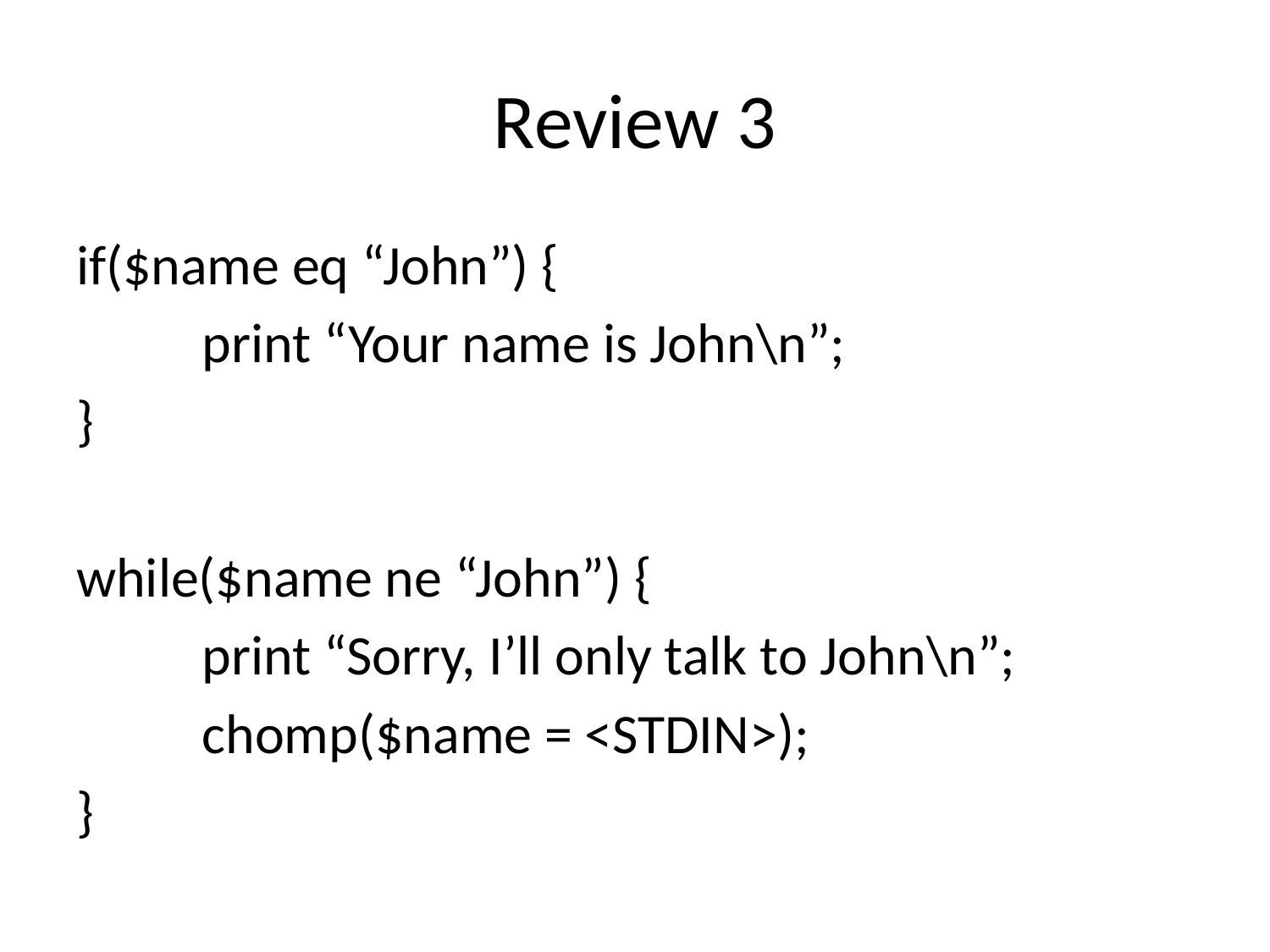

# Review 3
if($name eq “John”) {
	print “Your name is John\n”;
}

while($name ne “John”) {
	print “Sorry, I’ll only talk to John\n”;
	chomp($name = <STDIN>);
}